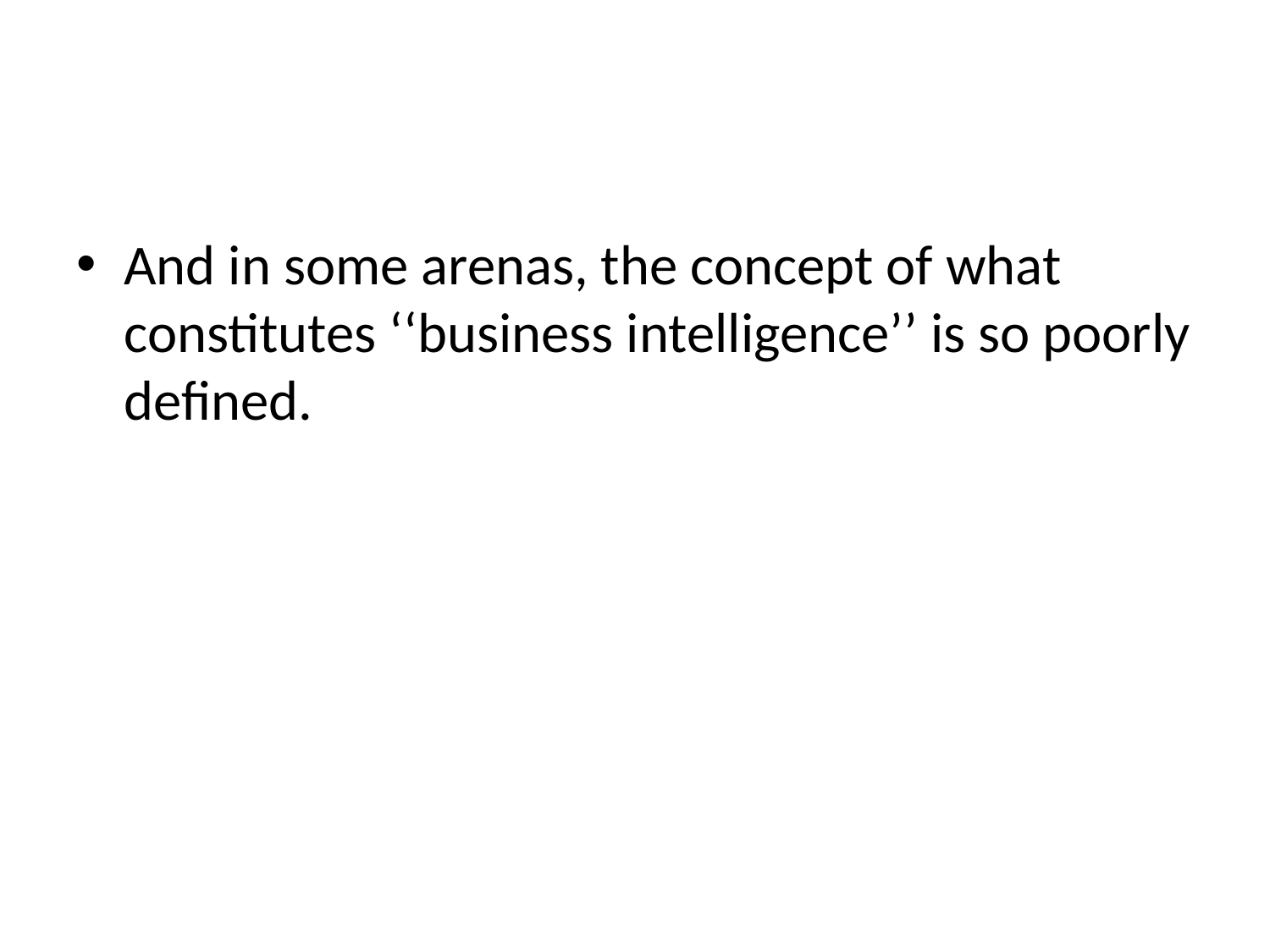

#
And in some arenas, the concept of what constitutes ‘‘business intelligence’’ is so poorly defined.